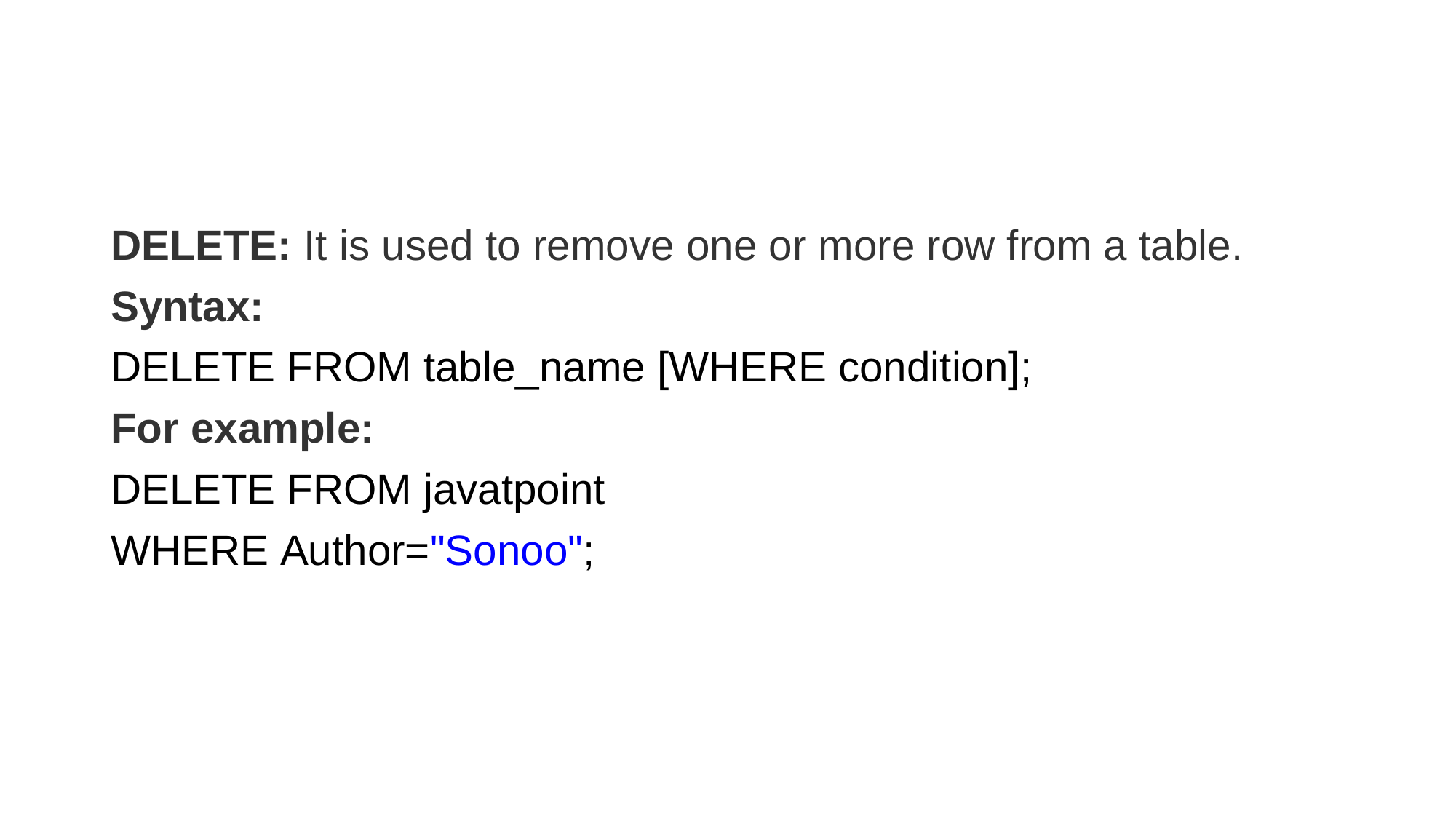

#
DELETE: It is used to remove one or more row from a table.
Syntax:
DELETE FROM table_name [WHERE condition];
For example:
DELETE FROM javatpoint
WHERE Author="Sonoo";